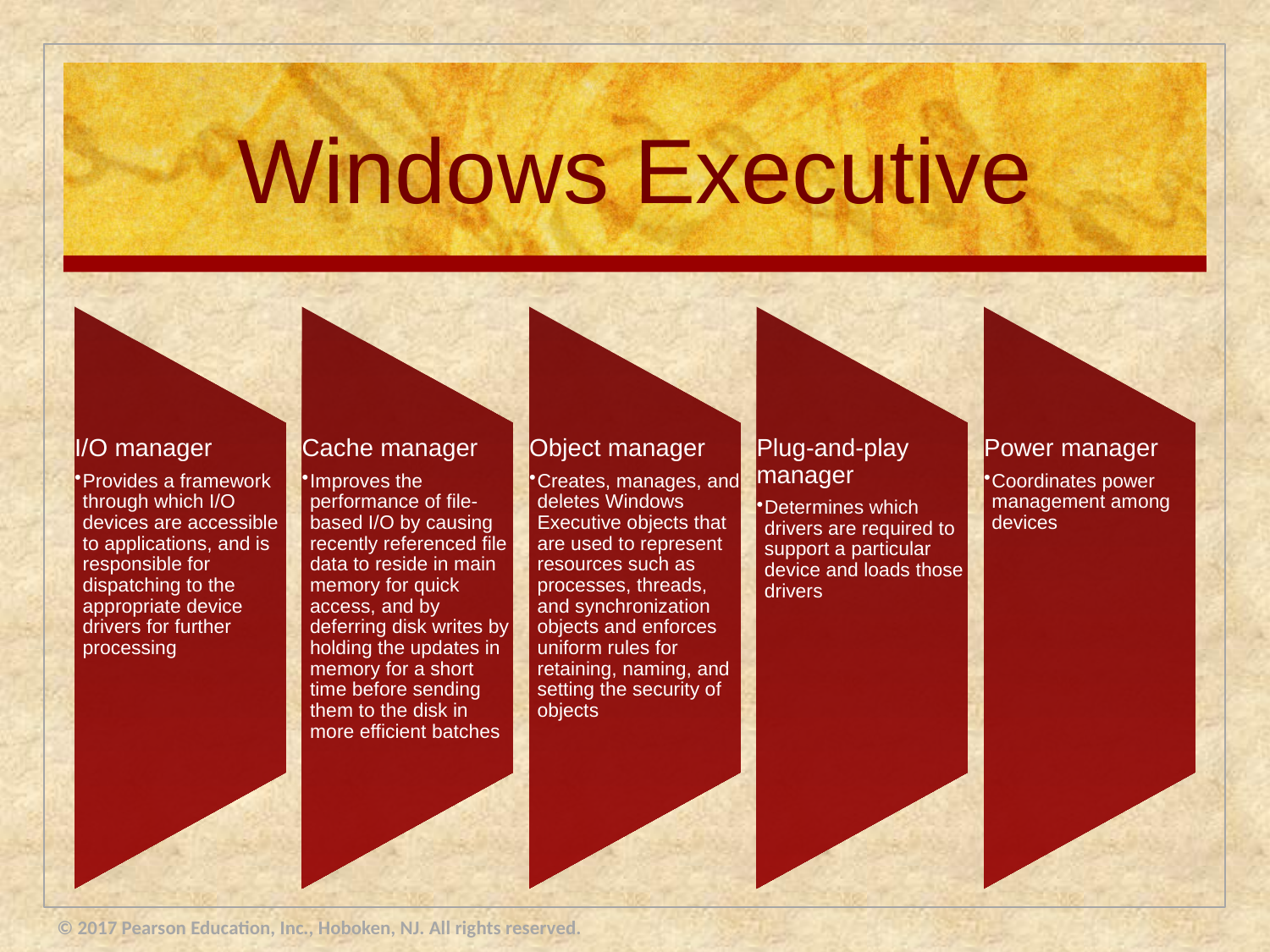

# Windows Executive
I/O manager
Provides a framework through which I/O devices are accessible to applications, and is responsible for dispatching to the appropriate device drivers for further processing
Cache manager
Improves the performance of file-based I/O by causing recently referenced file data to reside in main memory for quick access, and by deferring disk writes by holding the updates in memory for a short time before sending them to the disk in more efficient batches
Object manager
Creates, manages, and deletes Windows Executive objects that are used to represent resources such as processes, threads, and synchronization objects and enforces uniform rules for retaining, naming, and setting the security of objects
Plug-and-play manager
Determines which drivers are required to support a particular device and loads those drivers
Power manager
Coordinates power management among devices
© 2017 Pearson Education, Inc., Hoboken, NJ. All rights reserved.